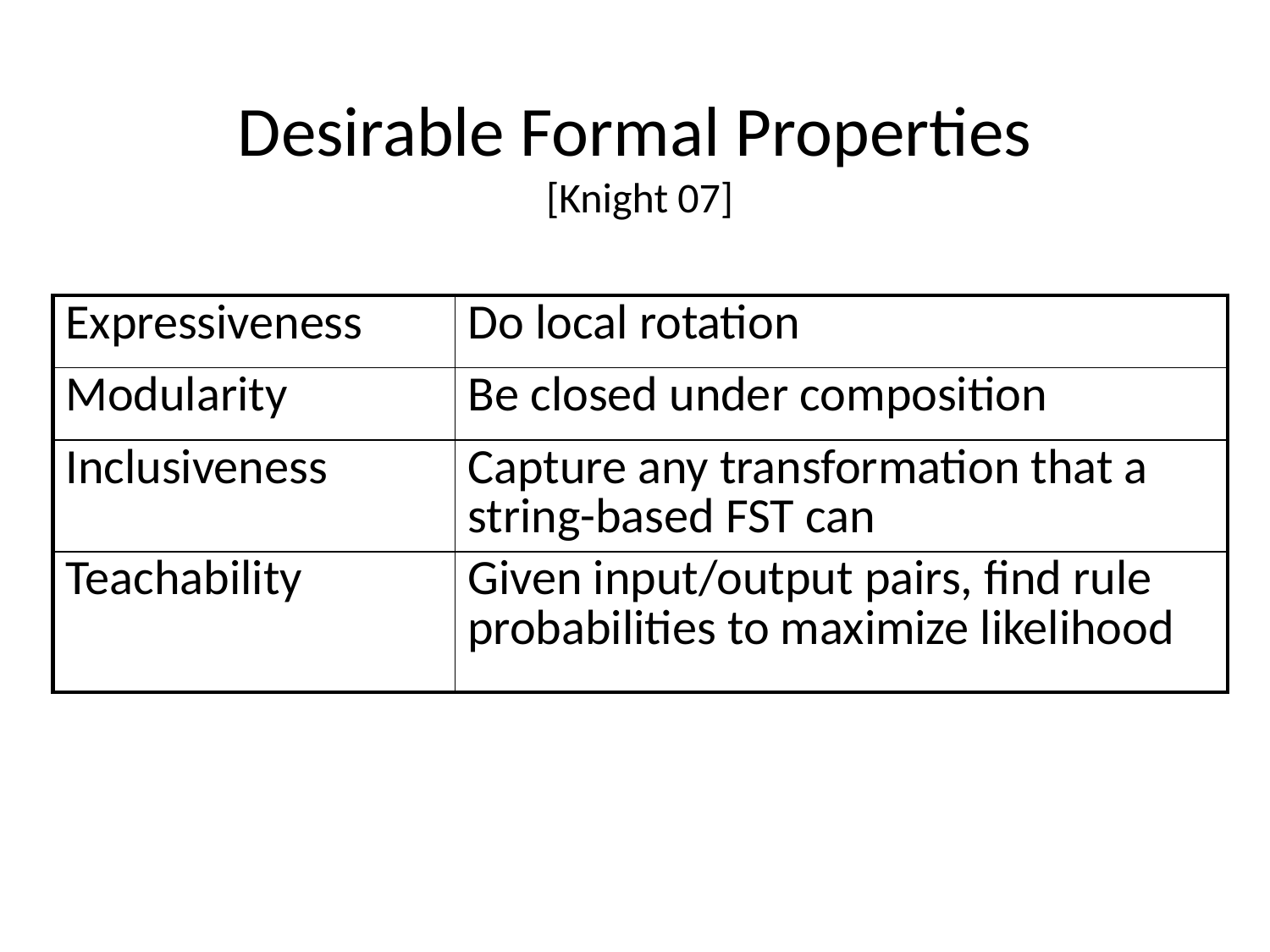

Desirable Formal Properties
 [Knight 07]
| Expressiveness | Do local rotation |
| --- | --- |
| Modularity | Be closed under composition |
| Inclusiveness | Capture any transformation that a string-based FST can |
| Teachability | Given input/output pairs, find rule probabilities to maximize likelihood |